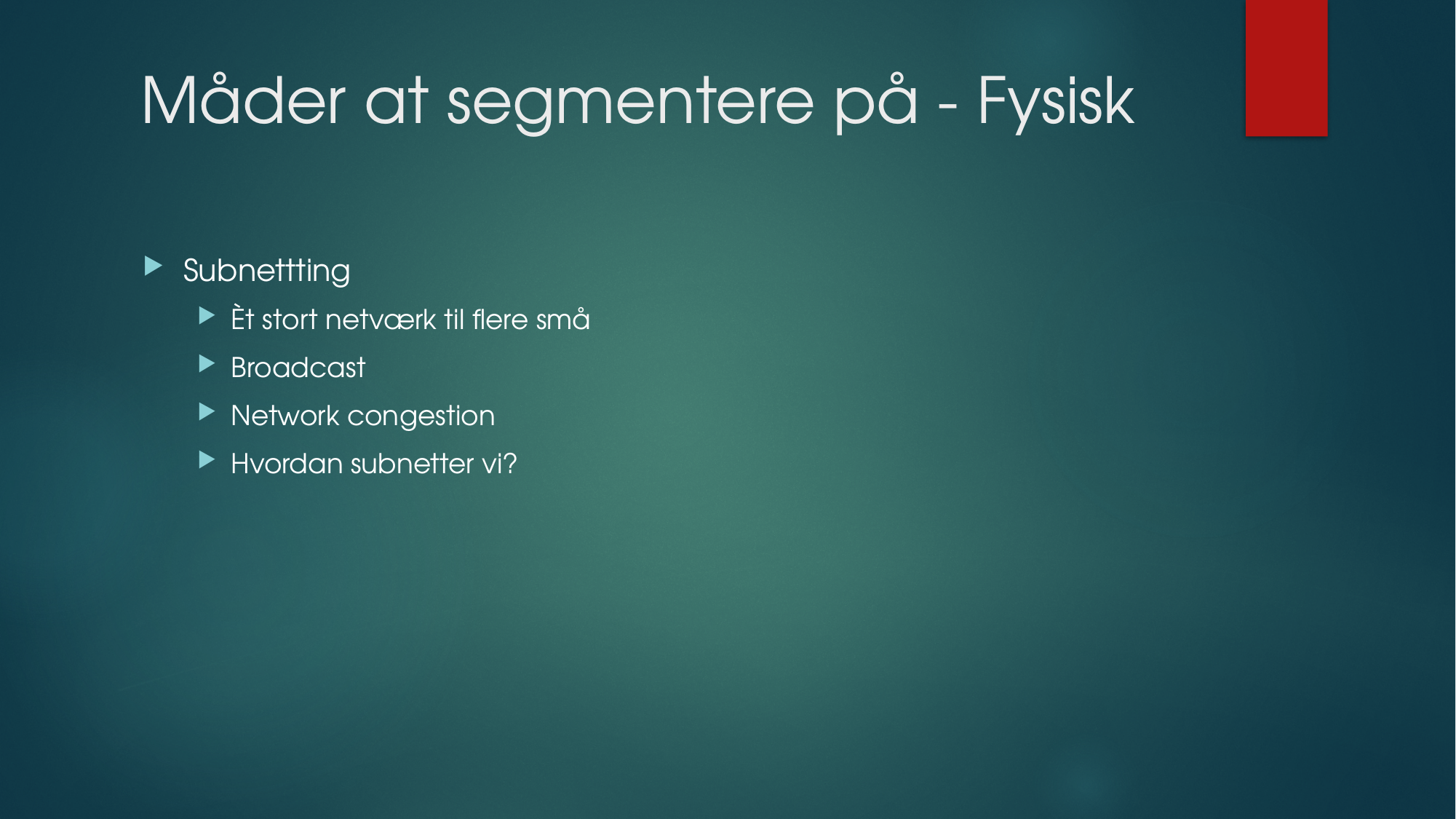

# Måder at segmentere på - Fysisk
Subnettting
Èt stort netværk til flere små
Broadcast
Network congestion
Hvordan subnetter vi?